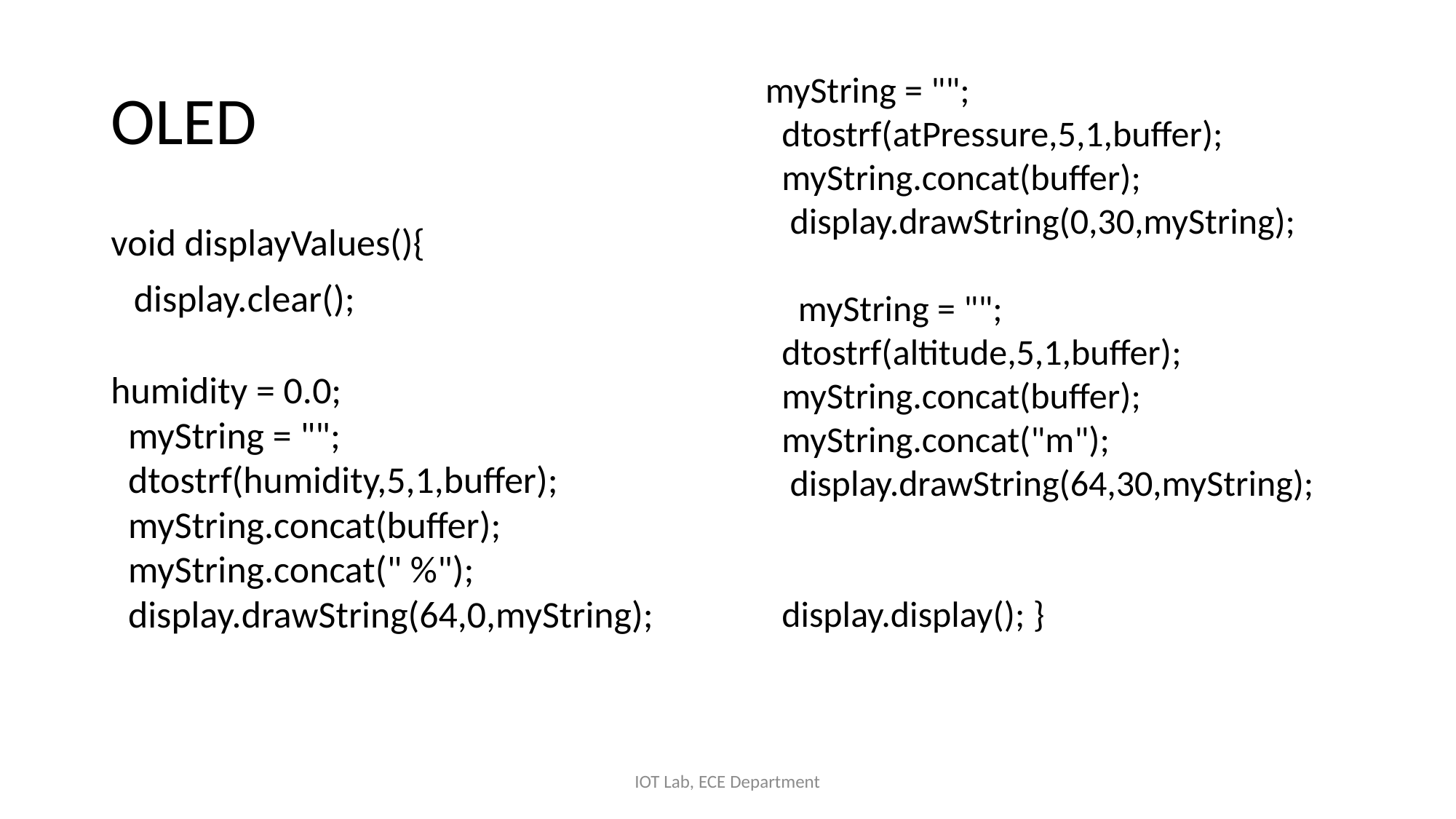

# OLED
myString = "";
  dtostrf(atPressure,5,1,buffer);
  myString.concat(buffer);
   display.drawString(0,30,myString);

    myString = "";
  dtostrf(altitude,5,1,buffer);
  myString.concat(buffer);
  myString.concat("m");
   display.drawString(64,30,myString);

  display.display(); }

void displayValues(){
  display.clear();

humidity = 0.0;
  myString = "";
  dtostrf(humidity,5,1,buffer);
  myString.concat(buffer);
  myString.concat(" %");
  display.drawString(64,0,myString);

IOT Lab, ECE Department